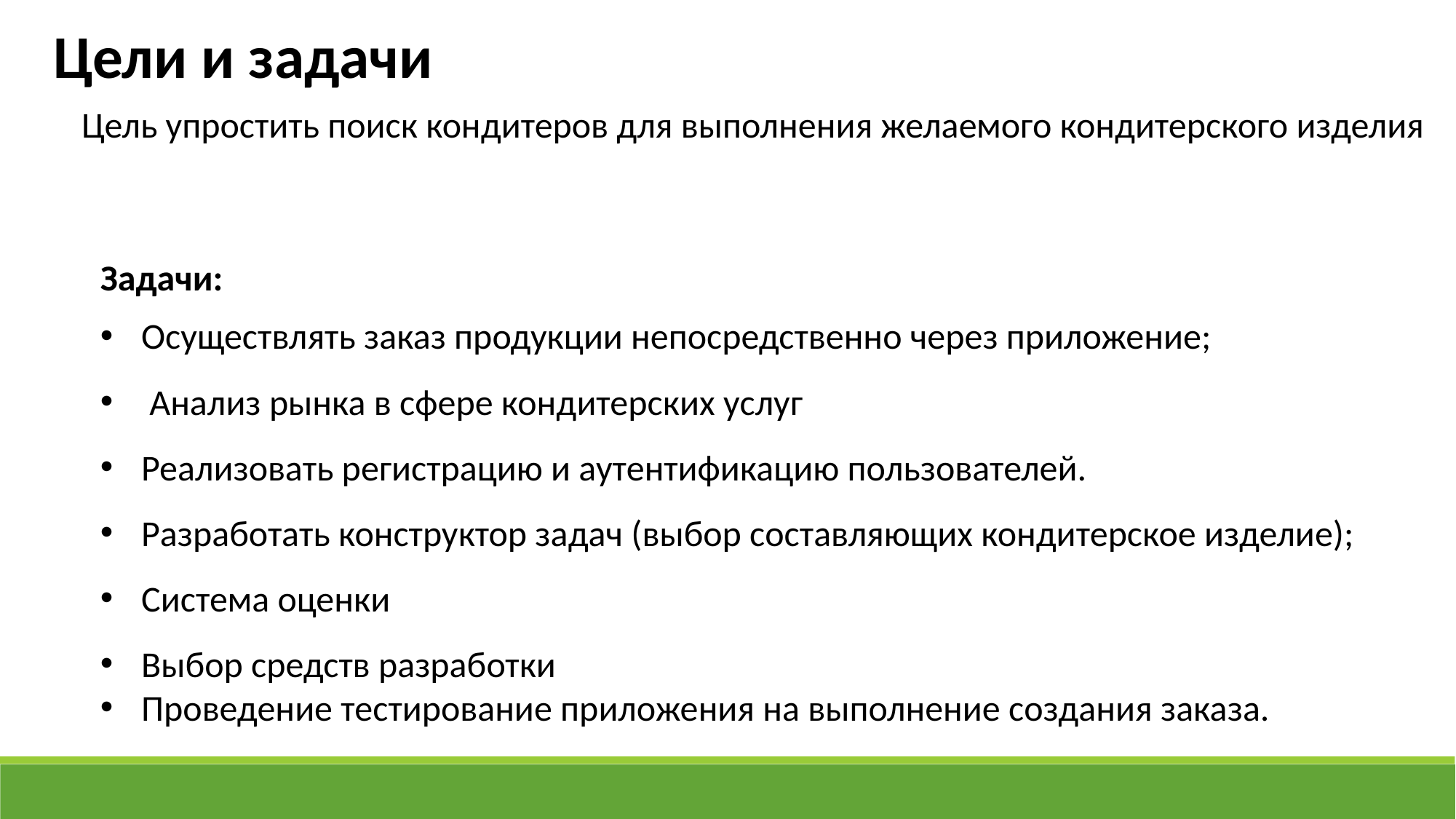

Цели и задачи
Цель упростить поиск кондитеров для выполнения желаемого кондитерского изделия
Задачи:
Осуществлять заказ продукции непосредственно через приложение;
 Анализ рынка в сфере кондитерских услуг
Реализовать регистрацию и аутентификацию пользователей.
Разработать конструктор задач (выбор составляющих кондитерское изделие);
Система оценки
Выбор средств разработки
Проведение тестирование приложения на выполнение создания заказа.